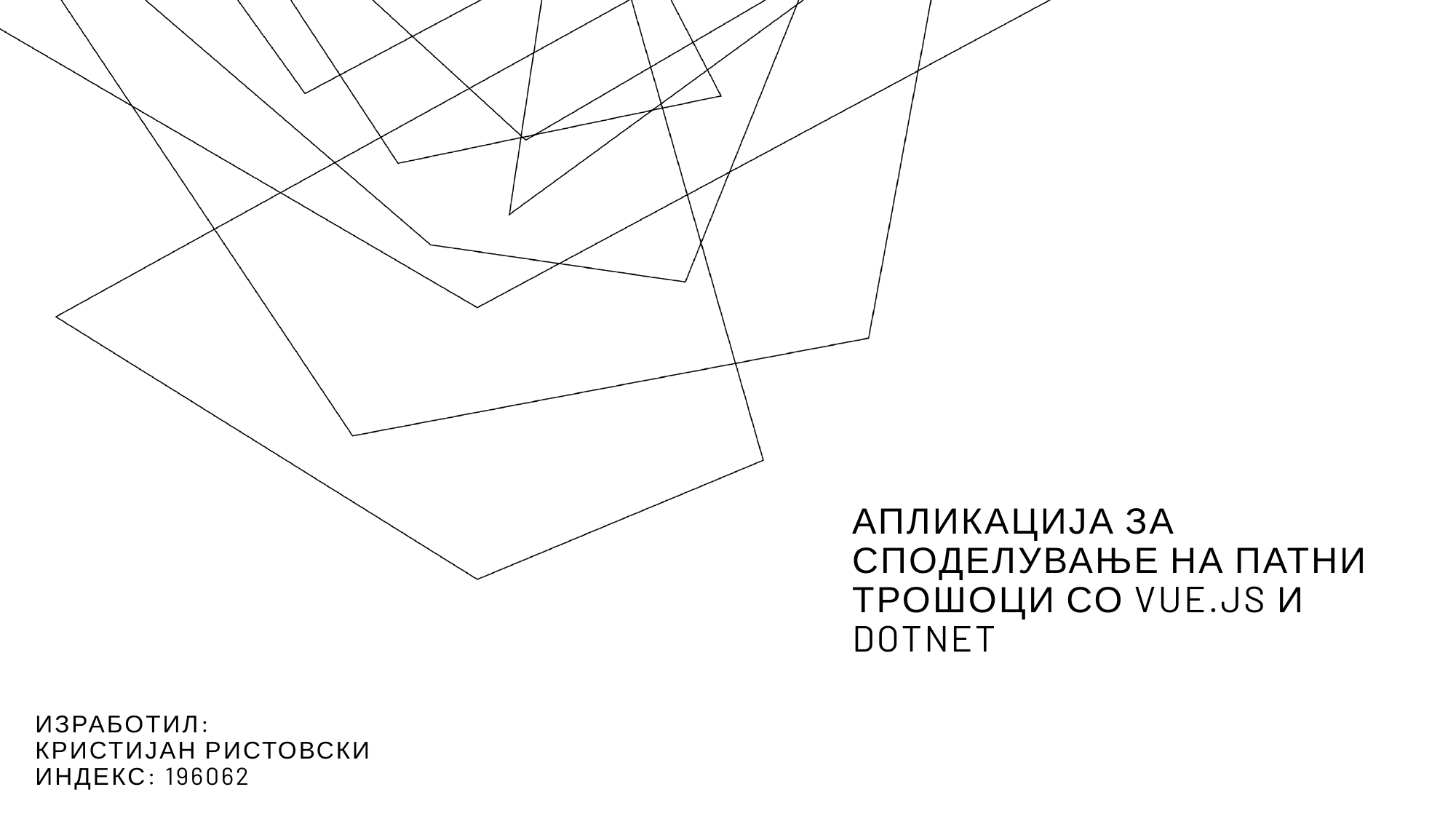

Апликација за споделување на патни трошоци со VUE.js и dotnet
Изработил:
Кристијан ристовски
индекс: 196062